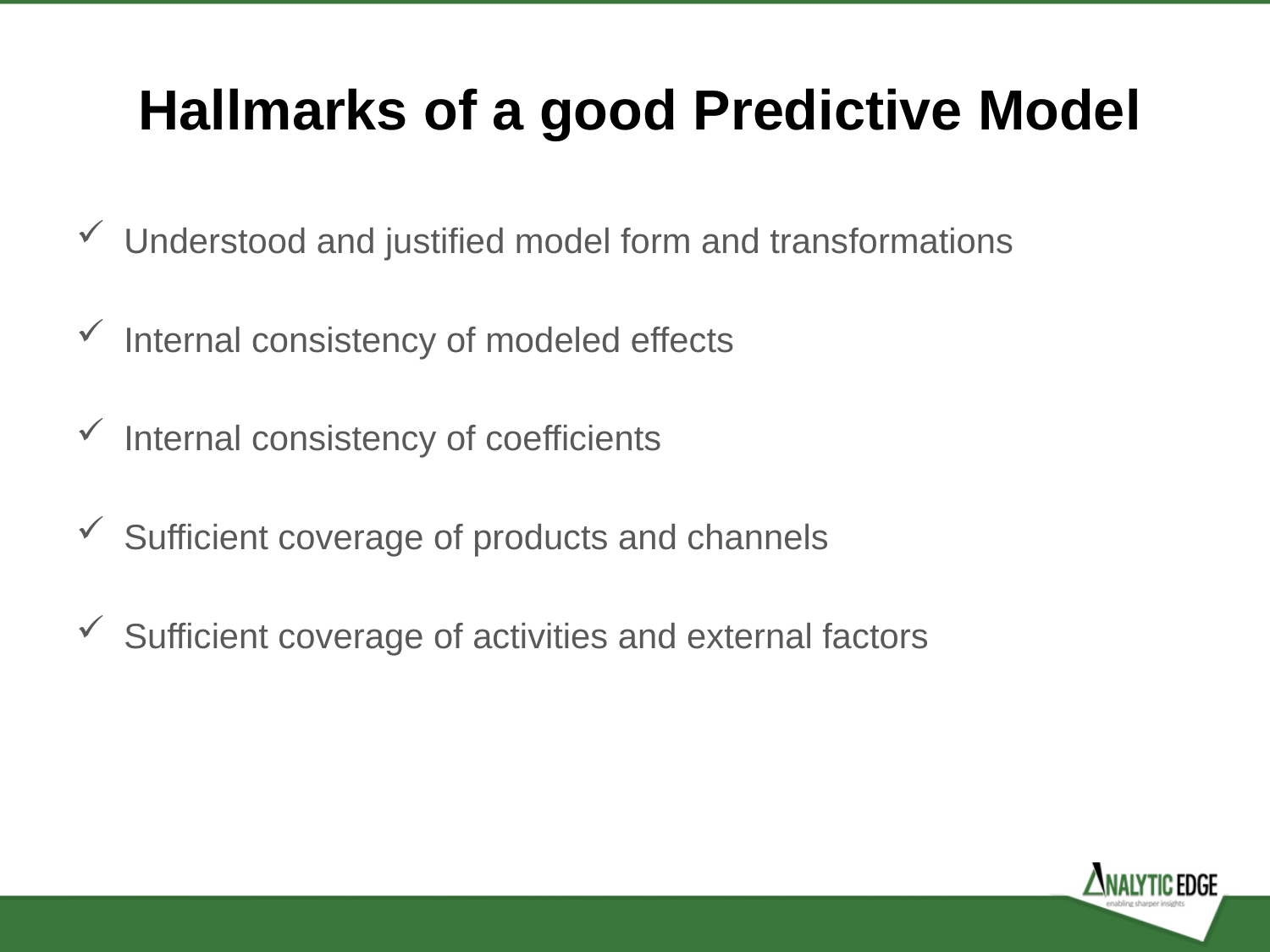

Hallmarks of a good Predictive Model
Understood and justified model form and transformations

Internal consistency of modeled effects

Internal consistency of coefficients

Sufficient coverage of products and channels

Sufficient coverage of activities and external factors